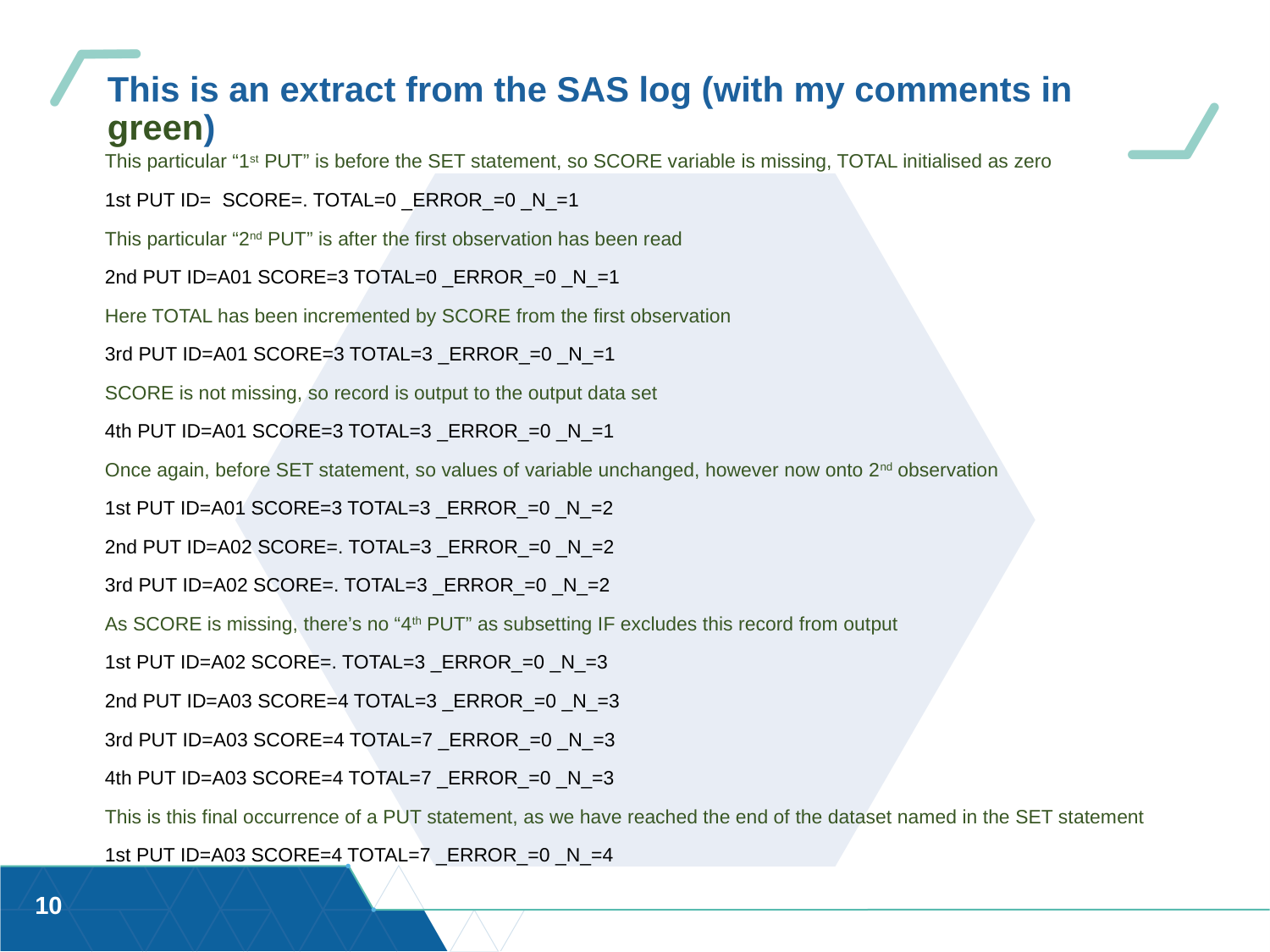

# This is an extract from the SAS log (with my comments in green)
This particular “1st PUT” is before the SET statement, so SCORE variable is missing, TOTAL initialised as zero
1st PUT ID=  SCORE=. TOTAL=0 _ERROR_=0 _N_=1
This particular “2nd PUT” is after the first observation has been read
2nd PUT ID=A01 SCORE=3 TOTAL=0 _ERROR_=0 _N_=1
Here TOTAL has been incremented by SCORE from the first observation
3rd PUT ID=A01 SCORE=3 TOTAL=3 _ERROR_=0 _N_=1
SCORE is not missing, so record is output to the output data set
4th PUT ID=A01 SCORE=3 TOTAL=3 _ERROR_=0 _N_=1
Once again, before SET statement, so values of variable unchanged, however now onto 2nd observation
1st PUT ID=A01 SCORE=3 TOTAL=3 _ERROR_=0 _N_=2
2nd PUT ID=A02 SCORE=. TOTAL=3 _ERROR_=0 _N_=2
3rd PUT ID=A02 SCORE=. TOTAL=3 _ERROR_=0 _N_=2
As SCORE is missing, there’s no “4th PUT” as subsetting IF excludes this record from output
1st PUT ID=A02 SCORE=. TOTAL=3 _ERROR_=0 _N_=3
2nd PUT ID=A03 SCORE=4 TOTAL=3 _ERROR_=0 _N_=3
3rd PUT ID=A03 SCORE=4 TOTAL=7 _ERROR_=0 _N_=3
4th PUT ID=A03 SCORE=4 TOTAL=7 _ERROR_=0 _N_=3
This is this final occurrence of a PUT statement, as we have reached the end of the dataset named in the SET statement
1st PUT ID=A03 SCORE=4 TOTAL=7 _ERROR_=0 _N_=4
10